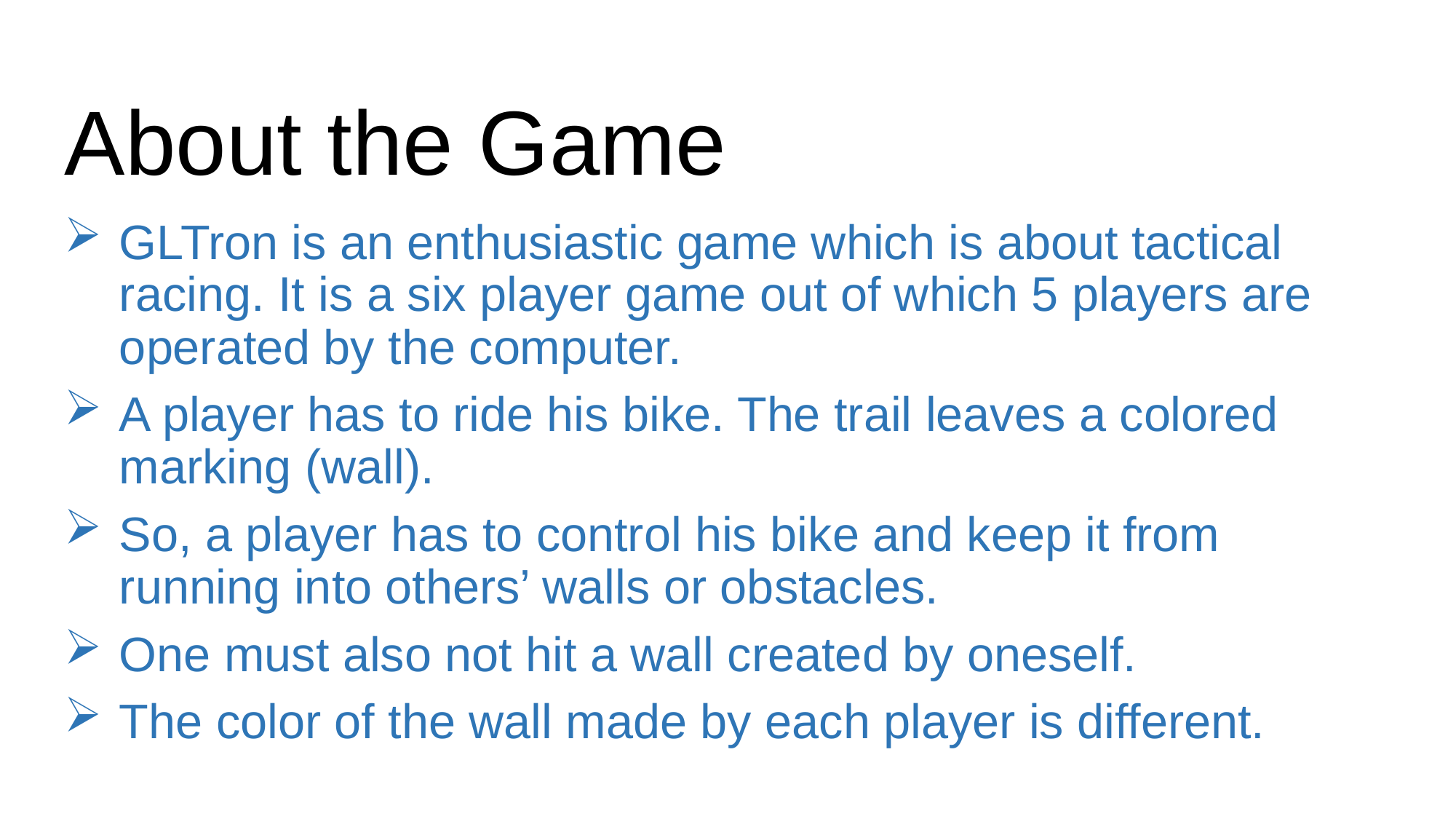

# About the Game
GLTron is an enthusiastic game which is about tactical racing. It is a six player game out of which 5 players are operated by the computer.
A player has to ride his bike. The trail leaves a colored marking (wall).
So, a player has to control his bike and keep it from running into others’ walls or obstacles.
One must also not hit a wall created by oneself.
The color of the wall made by each player is different.